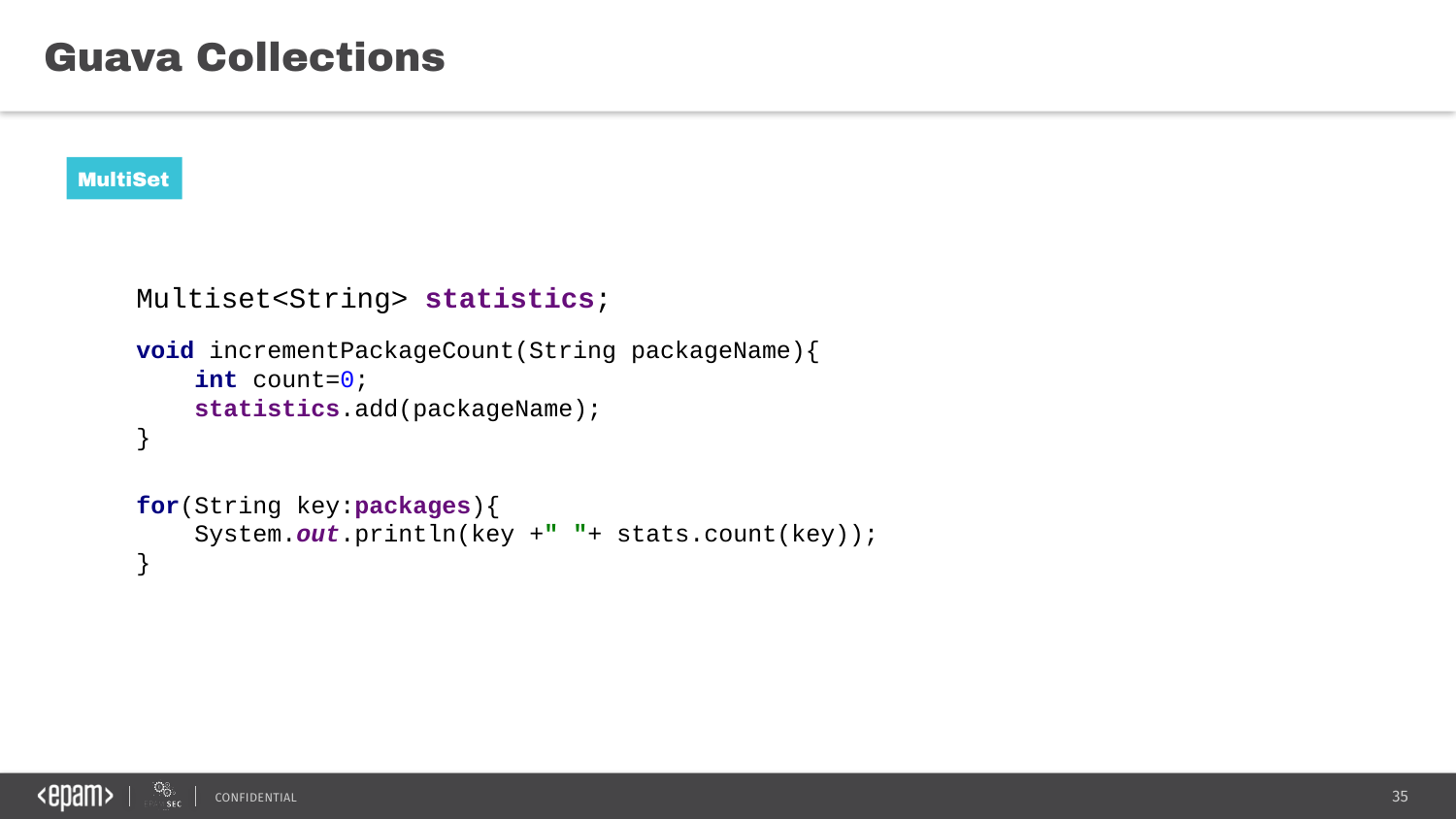

Guava Collections
MultiSet

    Multiset<String> statistics;
void incrementPackageCount(String packageName){
    int count=0;
    statistics.add(packageName);
}

for(String key:packages){
    System.out.println(key +" "+ stats.count(key));
}